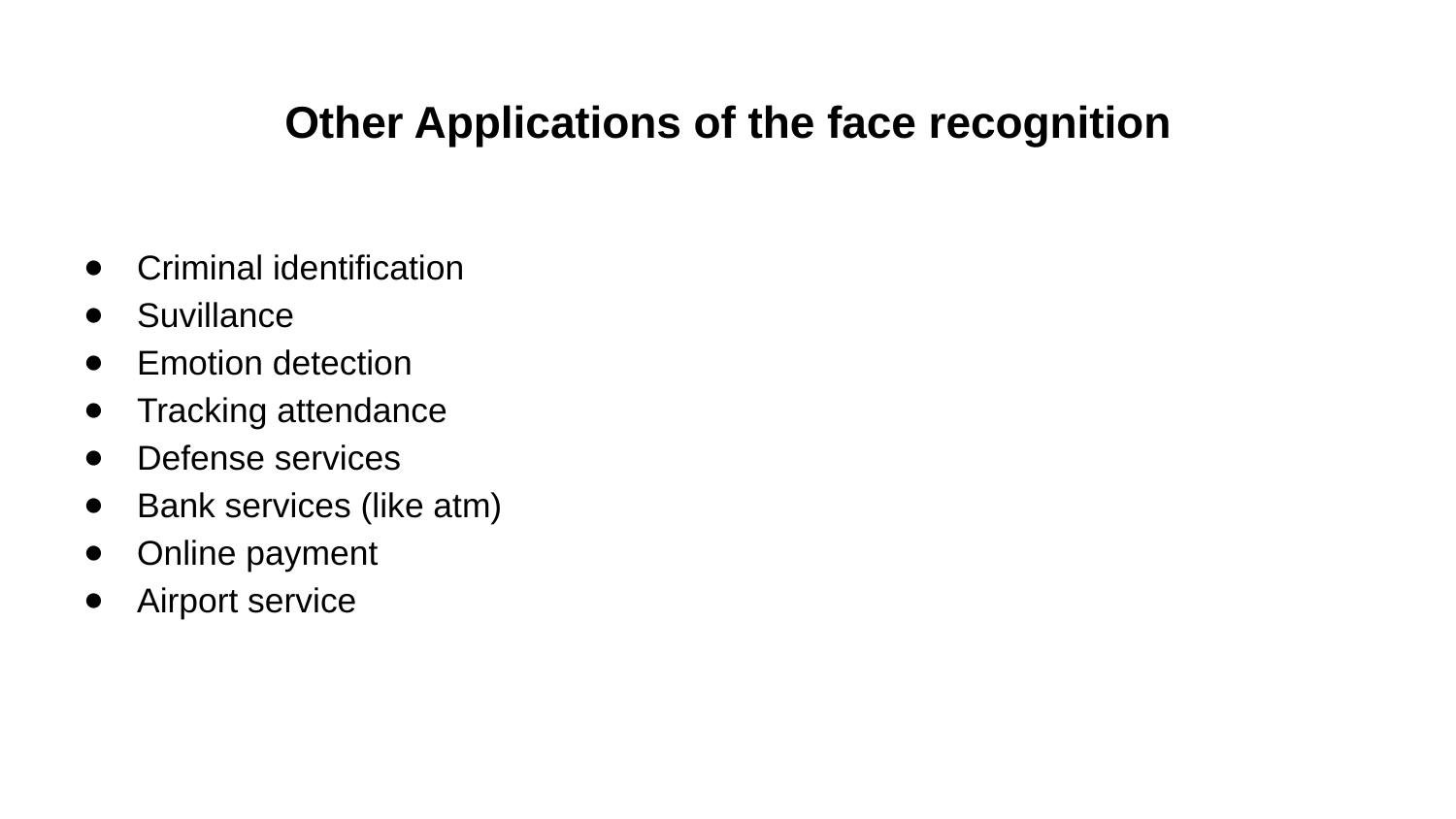

# Other Applications of the face recognition

Criminal identification
Suvillance
Emotion detection
Tracking attendance
Defense services
Bank services (like atm)
Online payment
Airport service